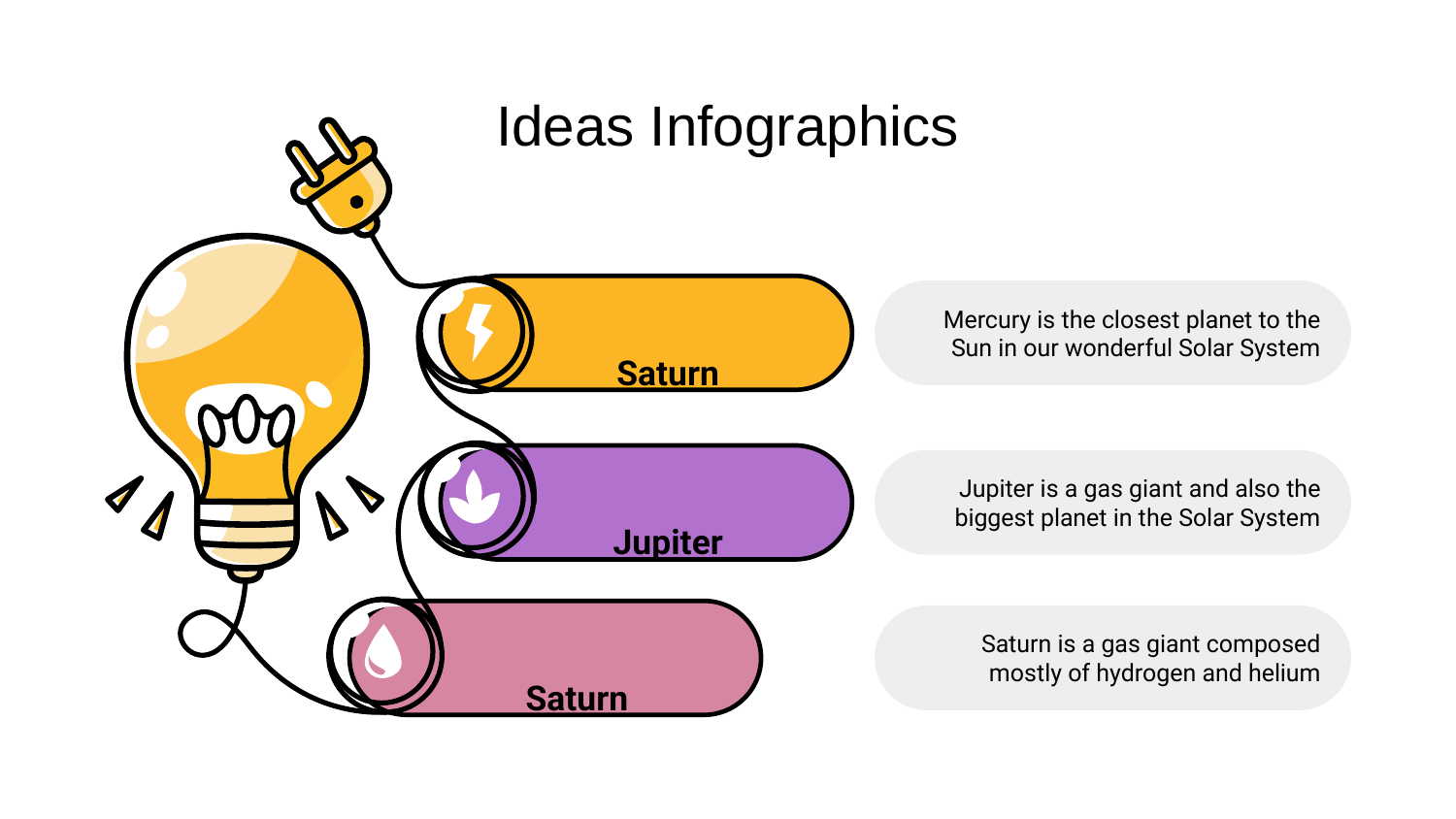

# Ideas Infographics

Saturn

Mercury is the closest planet to the Sun in our wonderful Solar System

Jupiter
Jupiter is a gas giant and also the biggest planet in the Solar System

Saturn
Saturn is a gas giant composed mostly of hydrogen and helium